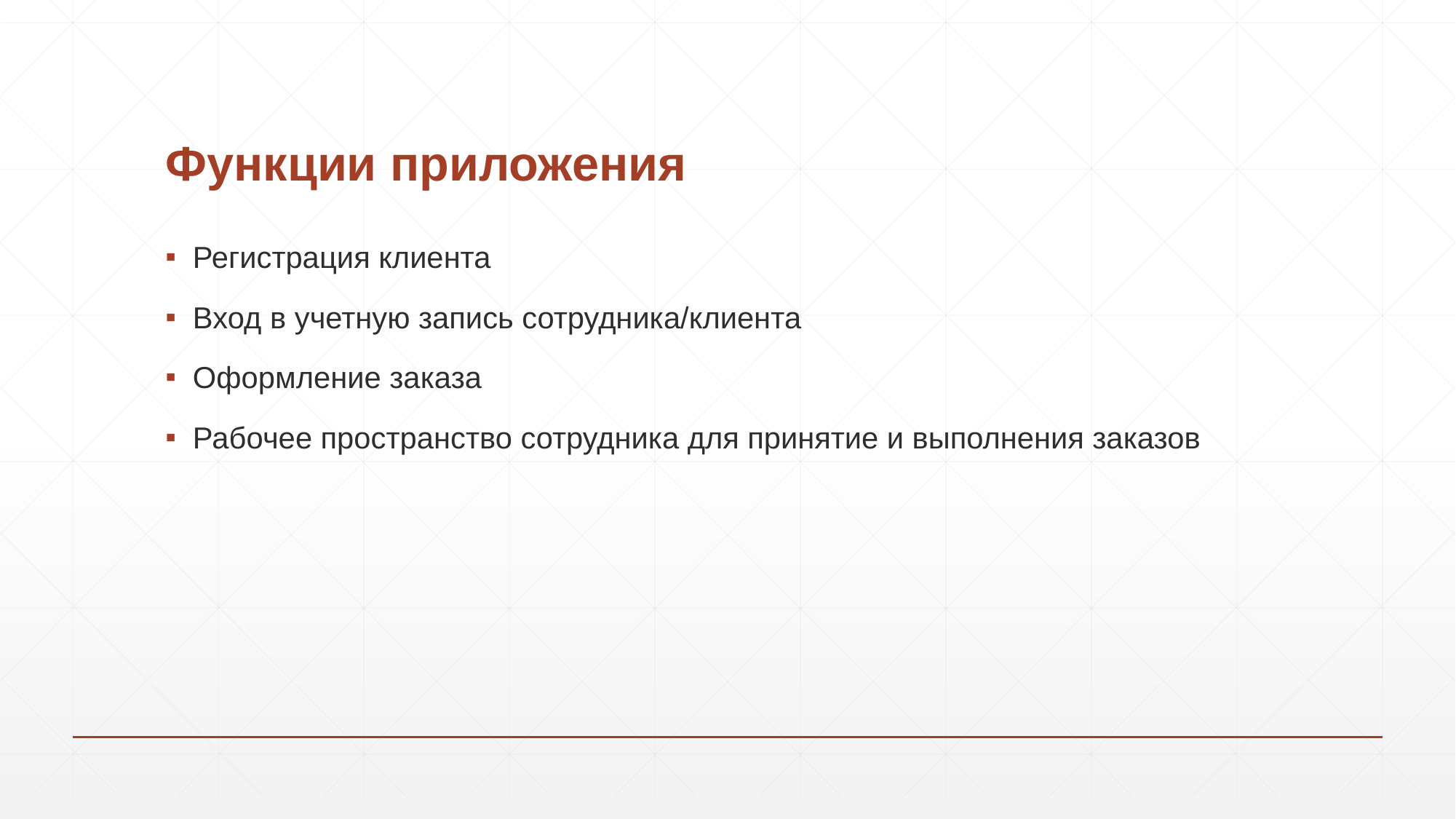

# Функции приложения
Регистрация клиента
Вход в учетную запись сотрудника/клиента
Оформление заказа
Рабочее пространство сотрудника для принятие и выполнения заказов